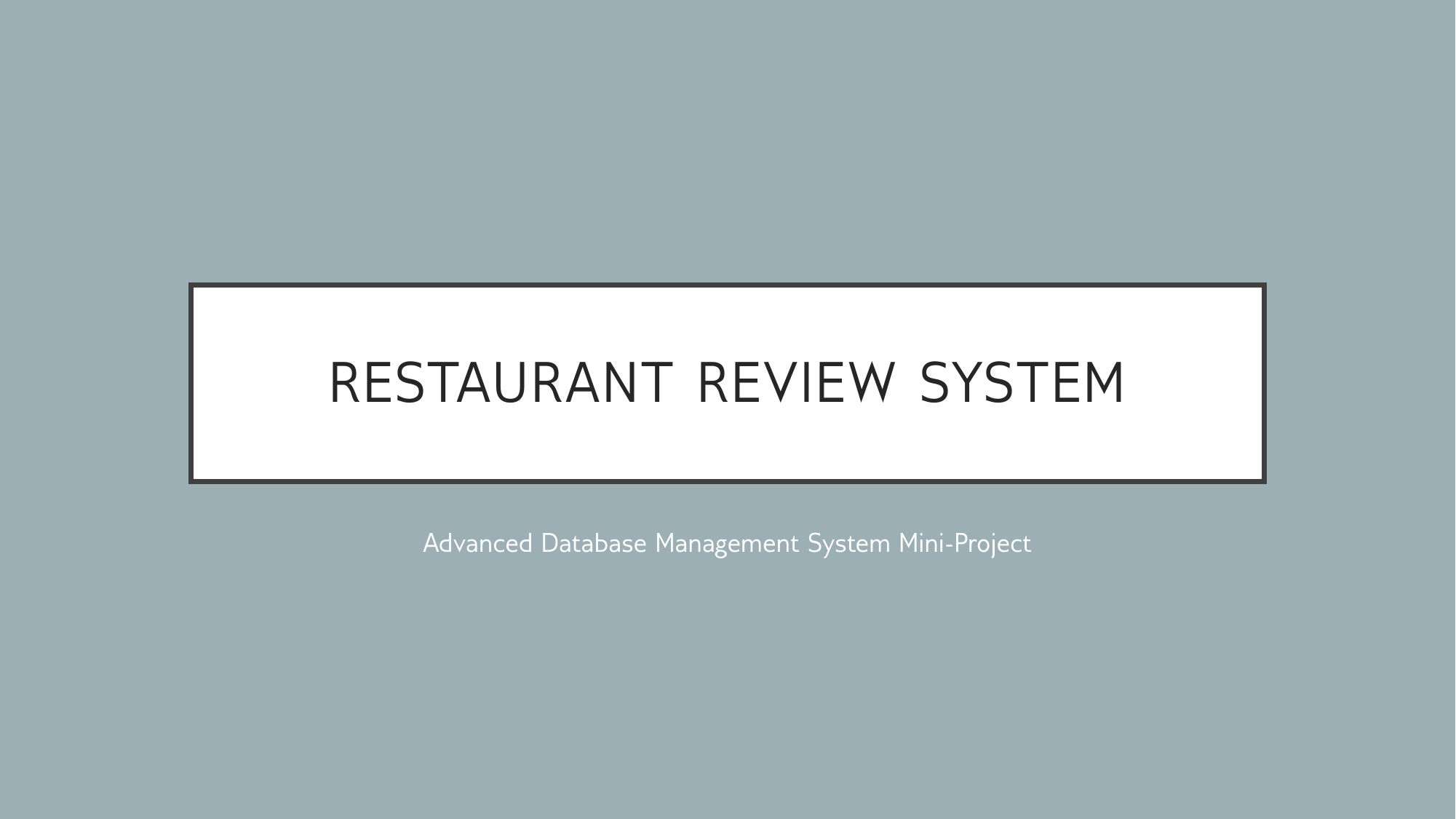

# Restaurant Review System
Advanced Database Management System Mini-Project